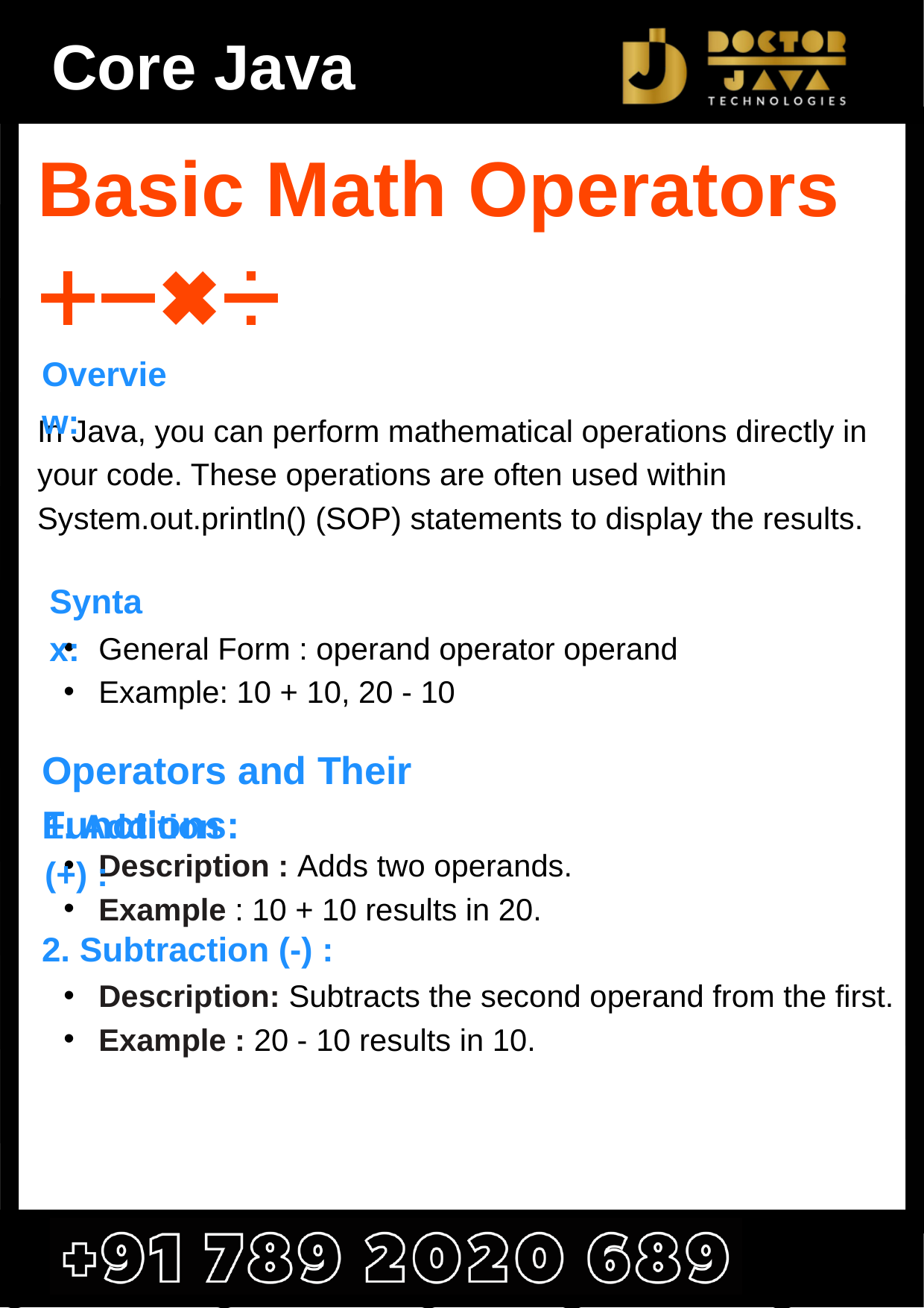

Core Java

Basic Math Operators ➕➖✖️➗
Overview:

In Java, you can perform mathematical operations directly in your code. These operations are often used within System.out.println() (SOP) statements to display the results.

 General Form : operand operator operand
 Example: 10 + 10, 20 - 10

 Description : Adds two operands.
 Example : 10 + 10 results in 20.

 Description: Subtracts the second operand from the first.
 Example : 20 - 10 results in 10.
Syntax:

Operators and Their Functions:
1. Addition (+) :
2. Subtraction (-) :